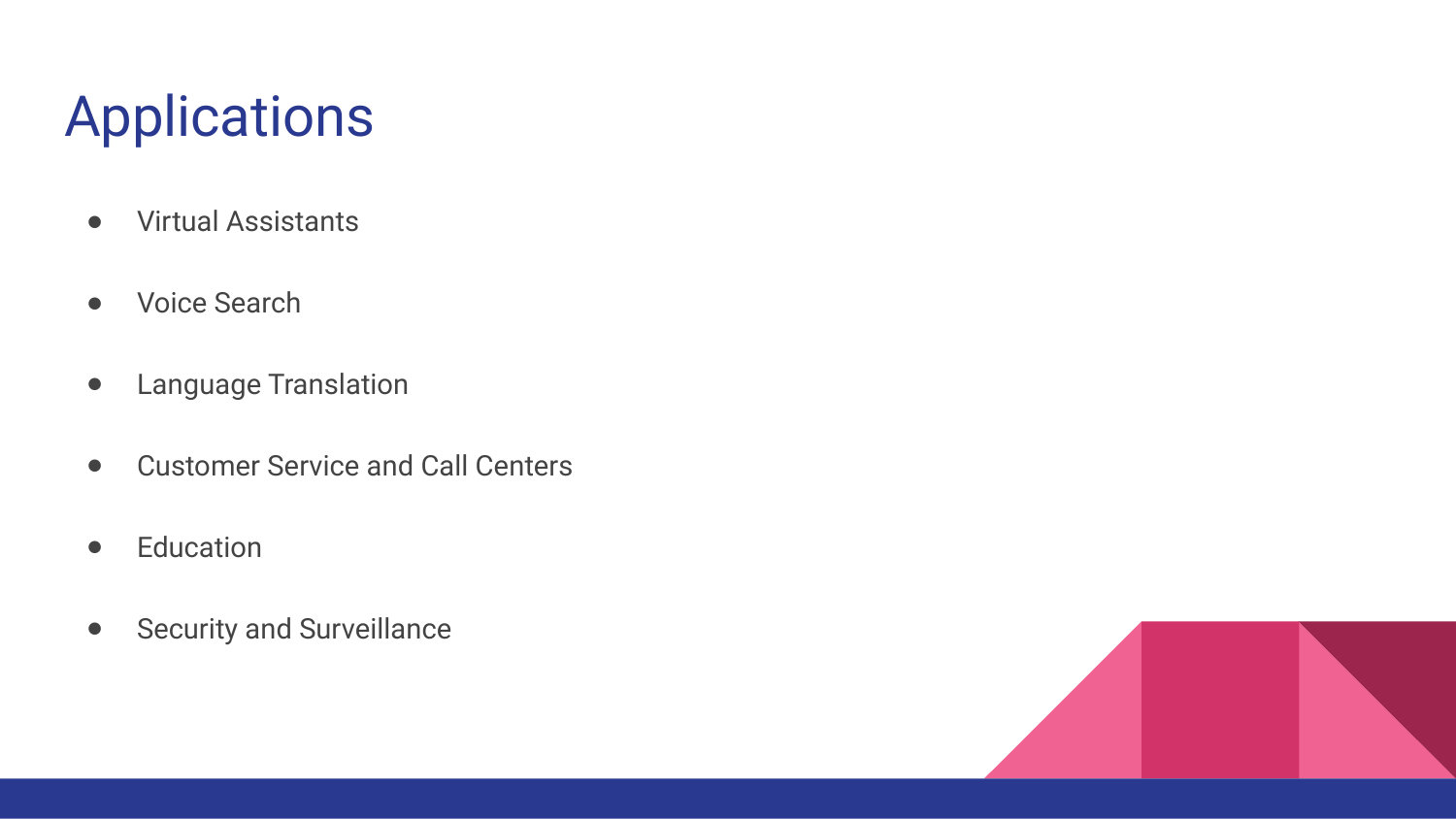

# Applications
Virtual Assistants

Voice Search

Language Translation

Customer Service and Call Centers

Education

Security and Surveillance